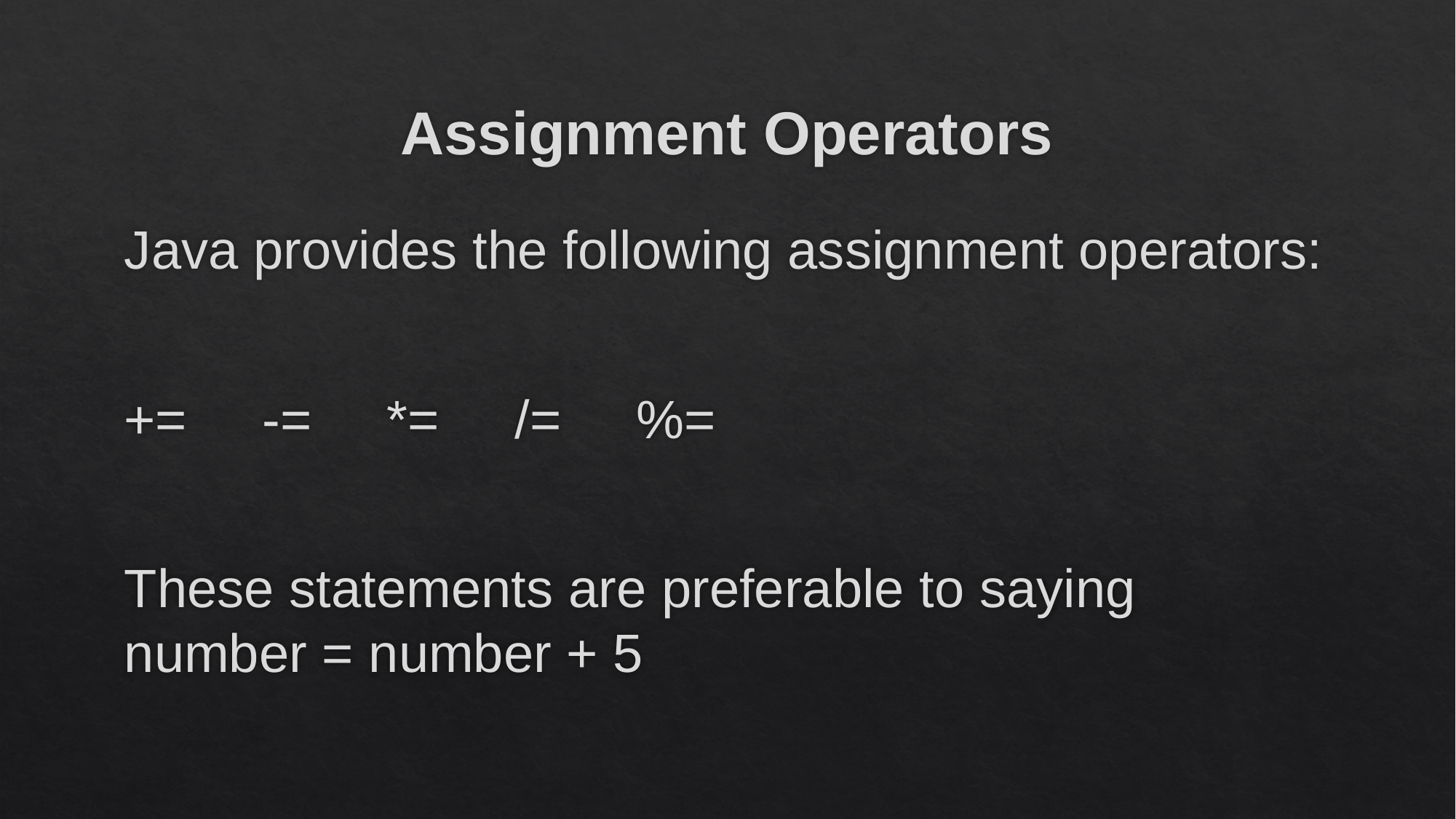

# Assignment Operators
Java provides the following assignment operators:

+=     -=     *=     /=     %=

These statements are preferable to saying number = number + 5